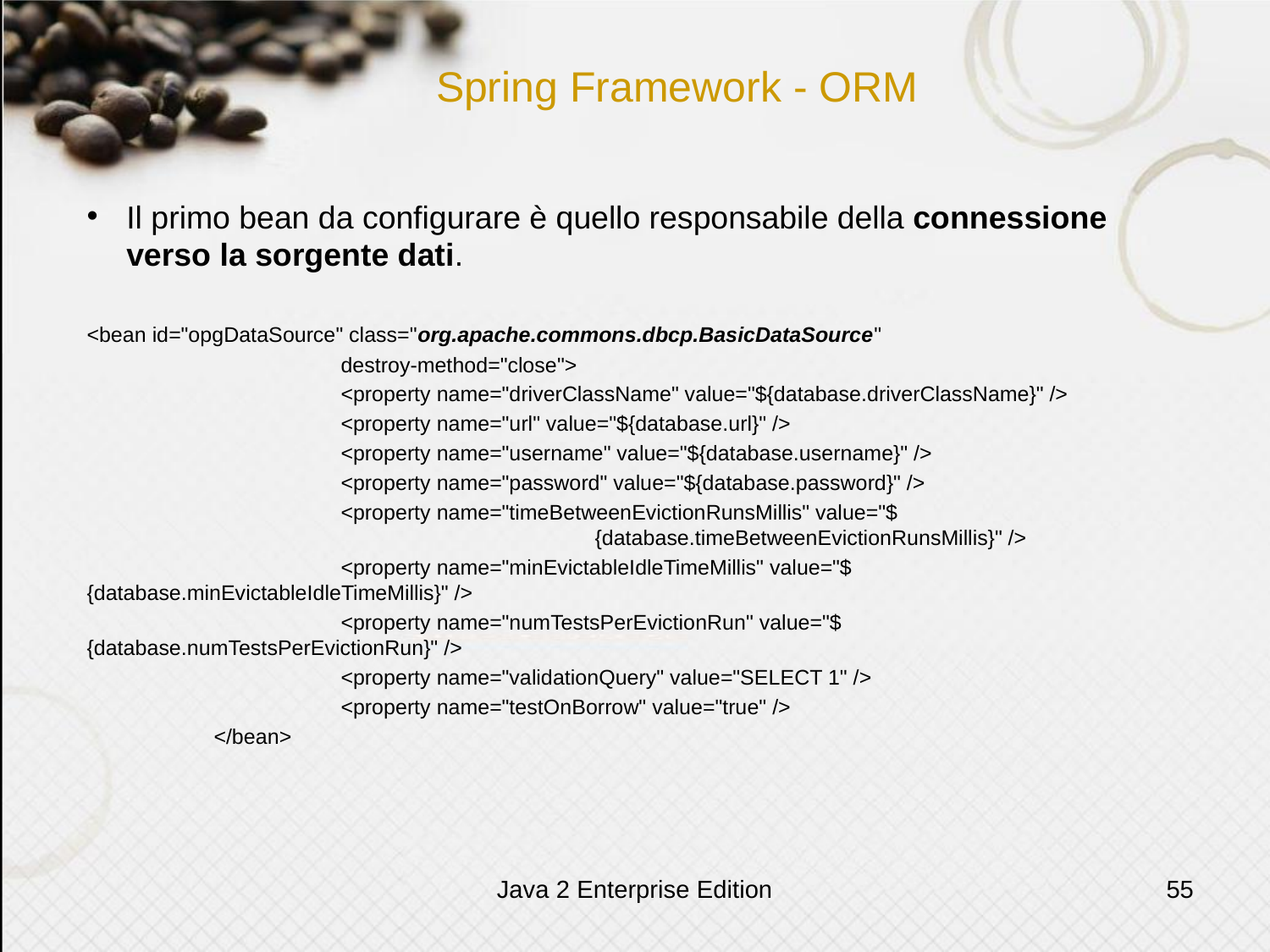

# Spring Framework - ORM
Il primo bean da configurare è quello responsabile della connessione verso la sorgente dati.

<bean id="opgDataSource" class="org.apache.commons.dbcp.BasicDataSource"
		destroy-method="close">
		<property name="driverClassName" value="${database.driverClassName}" />
		<property name="url" value="${database.url}" />
		<property name="username" value="${database.username}" />
		<property name="password" value="${database.password}" />
		<property name="timeBetweenEvictionRunsMillis" value="$						{database.timeBetweenEvictionRunsMillis}" />
		<property name="minEvictableIdleTimeMillis" value="${database.minEvictableIdleTimeMillis}" />
		<property name="numTestsPerEvictionRun" value="${database.numTestsPerEvictionRun}" />
		<property name="validationQuery" value="SELECT 1" />
		<property name="testOnBorrow" value="true" />
	</bean>

Java 2 Enterprise Edition
55